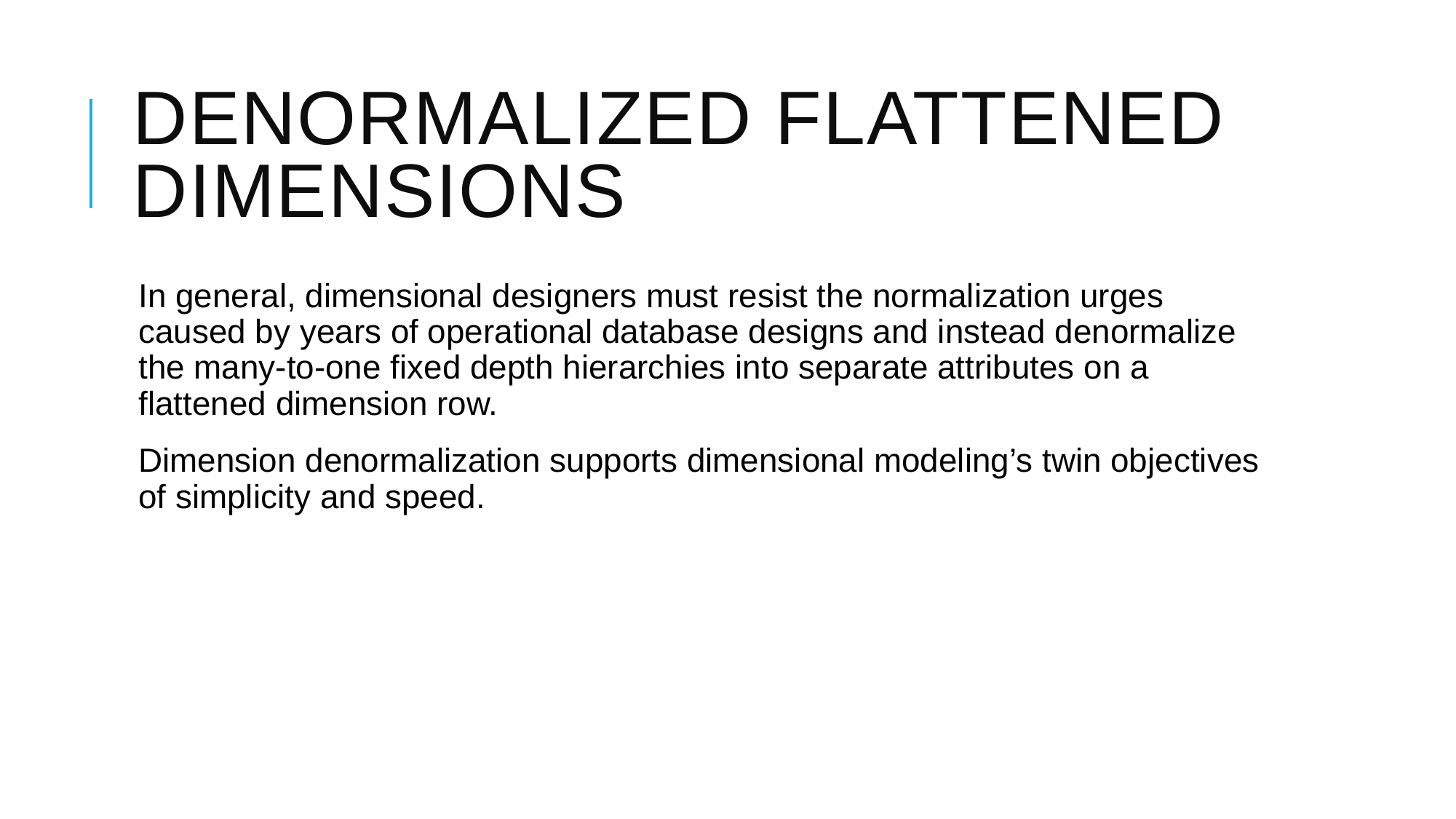

# Denormalized Flattened Dimensions
In general, dimensional designers must resist the normalization urges caused by years of operational database designs and instead denormalize the many-to-one fixed depth hierarchies into separate attributes on a flattened dimension row.
Dimension denormalization supports dimensional modeling’s twin objectives of simplicity and speed.